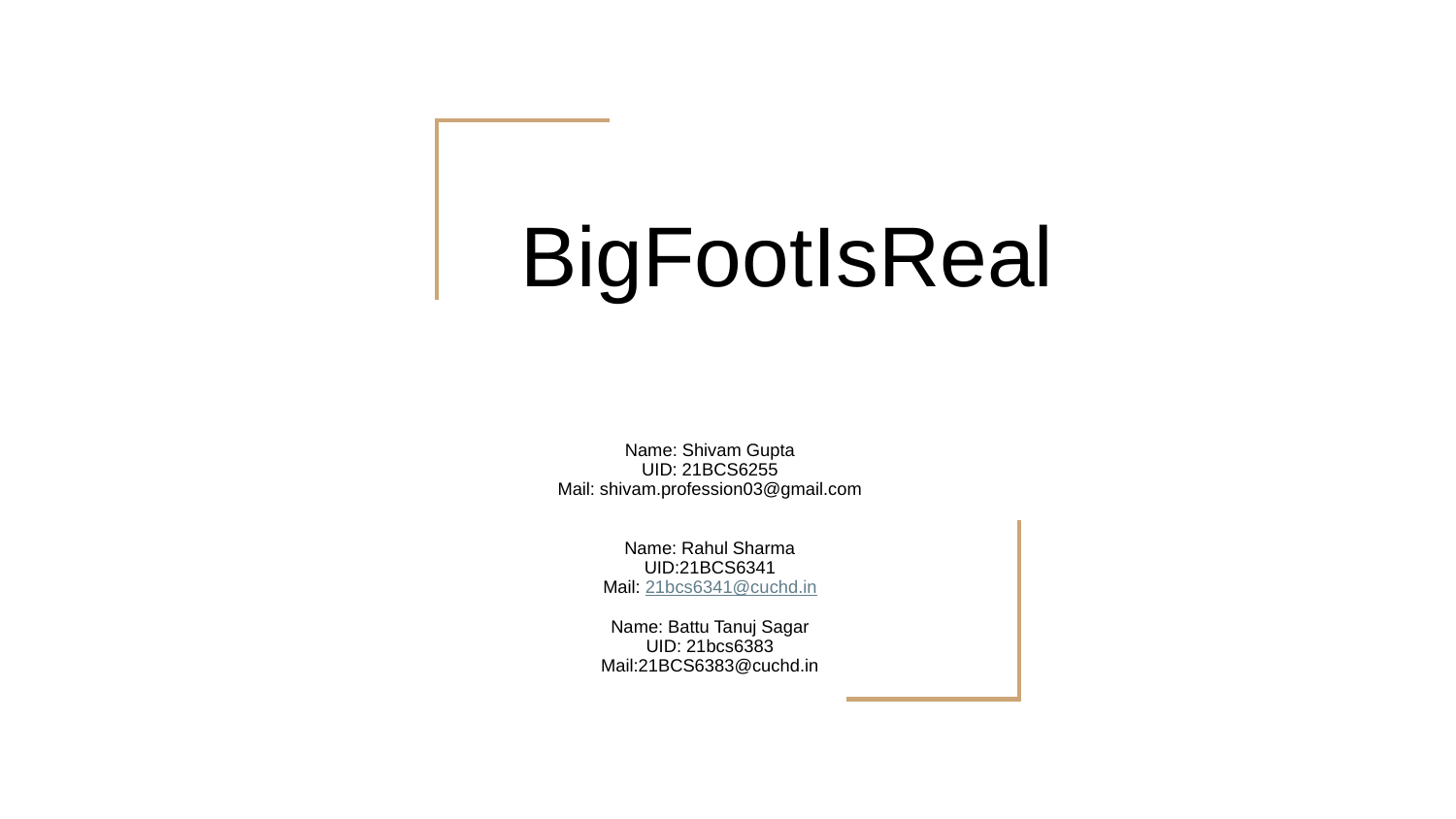

# BigFootIsReal
Name: Shivam Gupta
UID: 21BCS6255
Mail: shivam.profession03@gmail.com
Name: Rahul Sharma
UID:21BCS6341
Mail: 21bcs6341@cuchd.in

Name: Battu Tanuj Sagar
UID: 21bcs6383
Mail:21BCS6383@cuchd.in